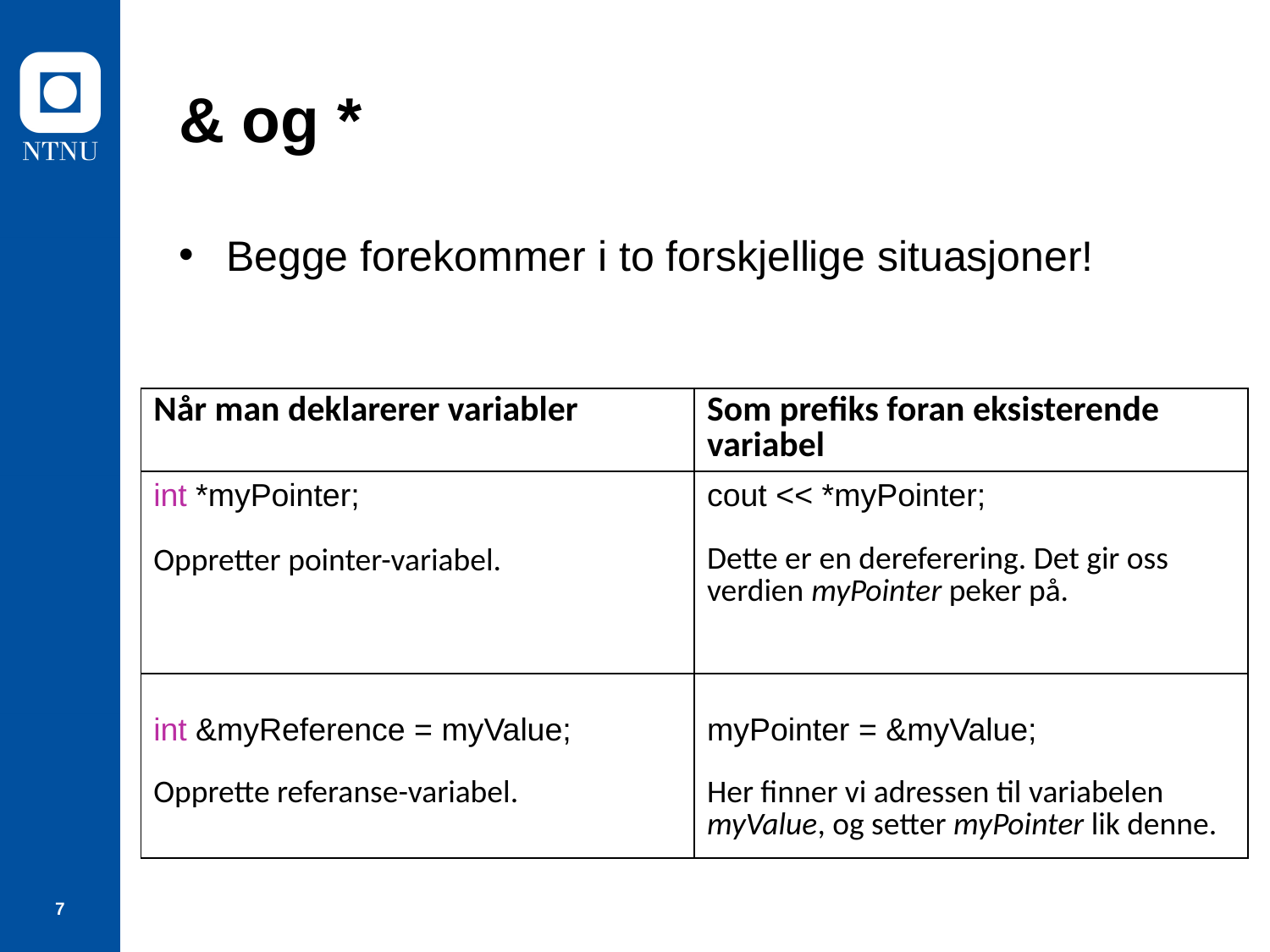

# & og *
Begge forekommer i to forskjellige situasjoner!

| Når man deklarerer variabler | Som prefiks foran eksisterende variabel |
| --- | --- |
| int \*myPointer; Oppretter pointer-variabel. | cout << \*myPointer; Dette er en dereferering. Det gir oss verdien myPointer peker på. |
| int &myReference = myValue; Opprette referanse-variabel. | myPointer = &myValue; Her finner vi adressen til variabelen myValue, og setter myPointer lik denne. |